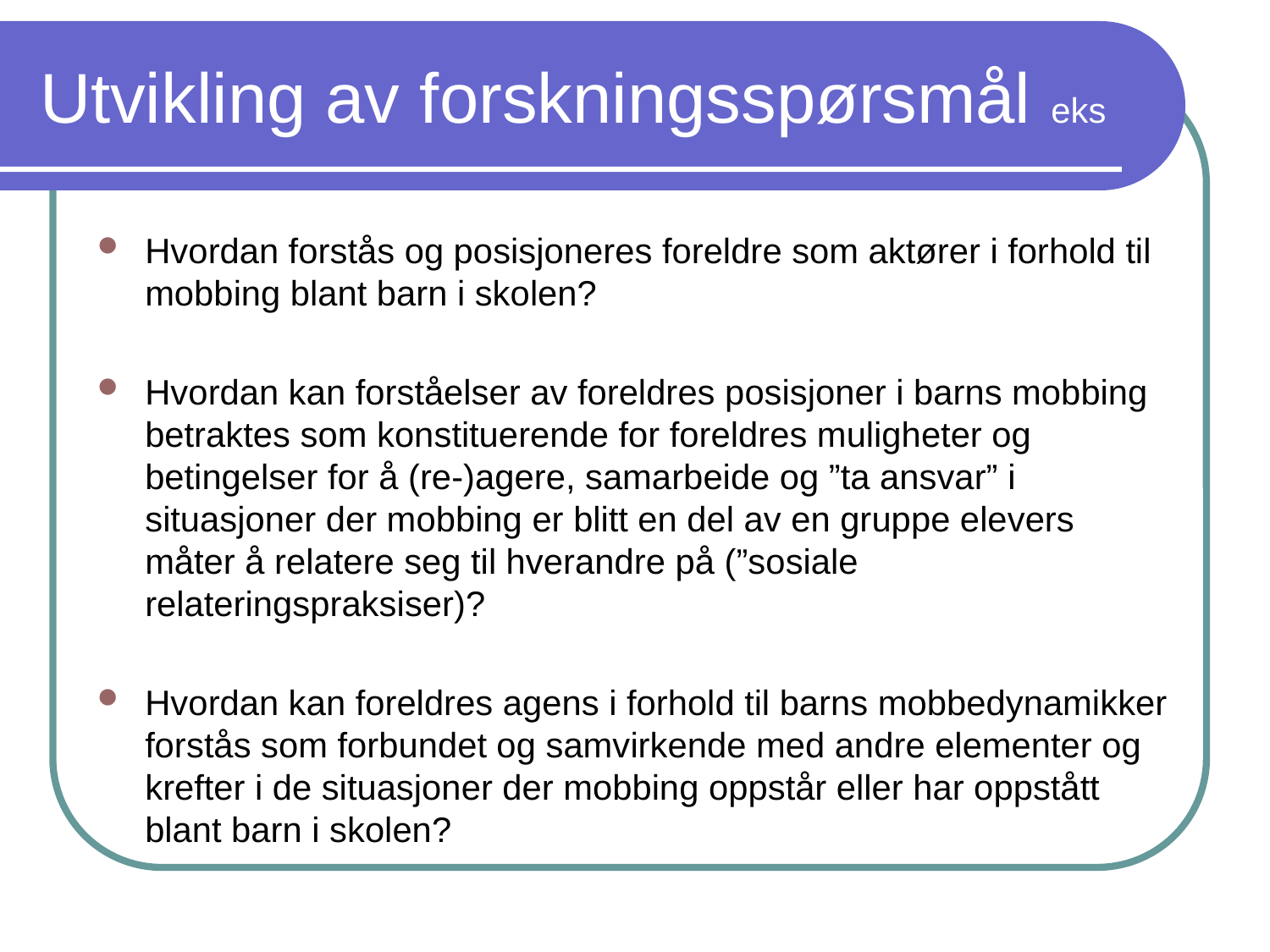

# Utvikling av forskningsspørsmål eks
Hvordan forstås og posisjoneres foreldre som aktører i forhold til mobbing blant barn i skolen?

Hvordan kan forståelser av foreldres posisjoner i barns mobbing betraktes som konstituerende for foreldres muligheter og betingelser for å (re-)agere, samarbeide og ”ta ansvar” i situasjoner der mobbing er blitt en del av en gruppe elevers måter å relatere seg til hverandre på (”sosiale relateringspraksiser)?

Hvordan kan foreldres agens i forhold til barns mobbedynamikker forstås som forbundet og samvirkende med andre elementer og krefter i de situasjoner der mobbing oppstår eller har oppstått blant barn i skolen?